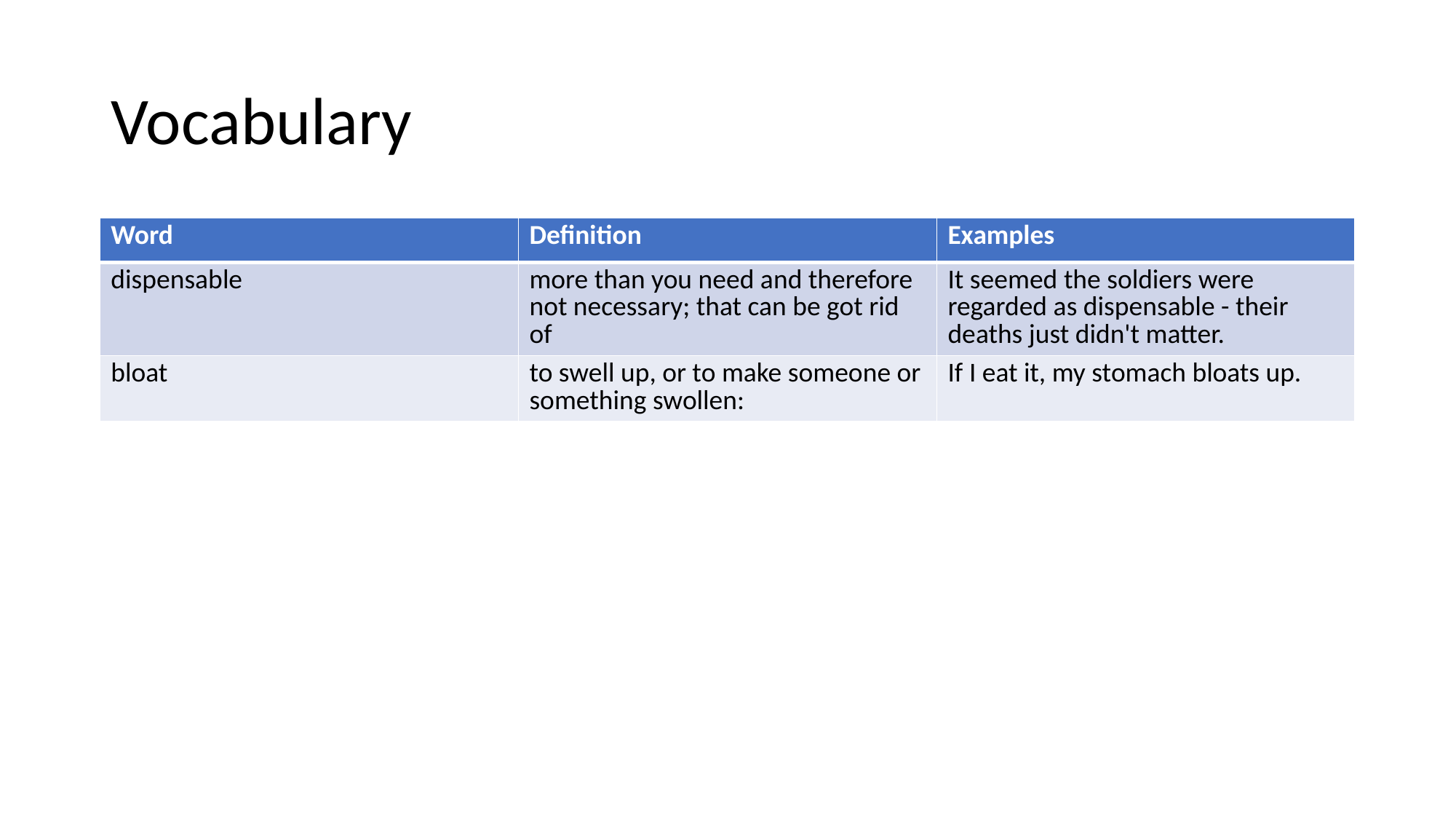

# Vocabulary
| Word | Definition | Examples |
| --- | --- | --- |
| dispensable | more than you need and therefore not necessary; that can be got rid of | It seemed the soldiers were regarded as dispensable - their deaths just didn't matter. |
| bloat | to swell up, or to make someone or something swollen: | If I eat it, my stomach bloats up. |